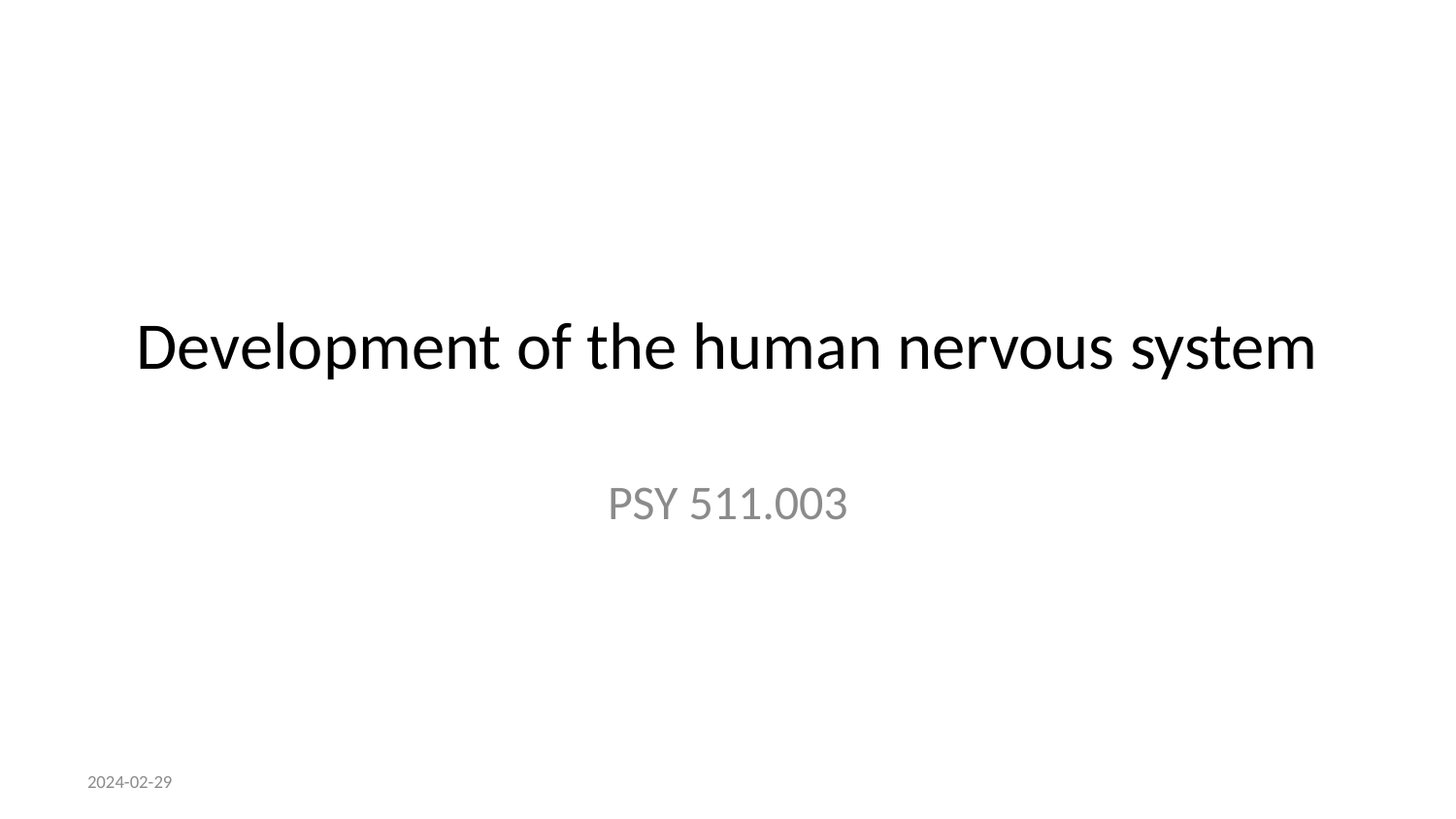

# Development of the human nervous system
PSY 511.003
2024-02-29